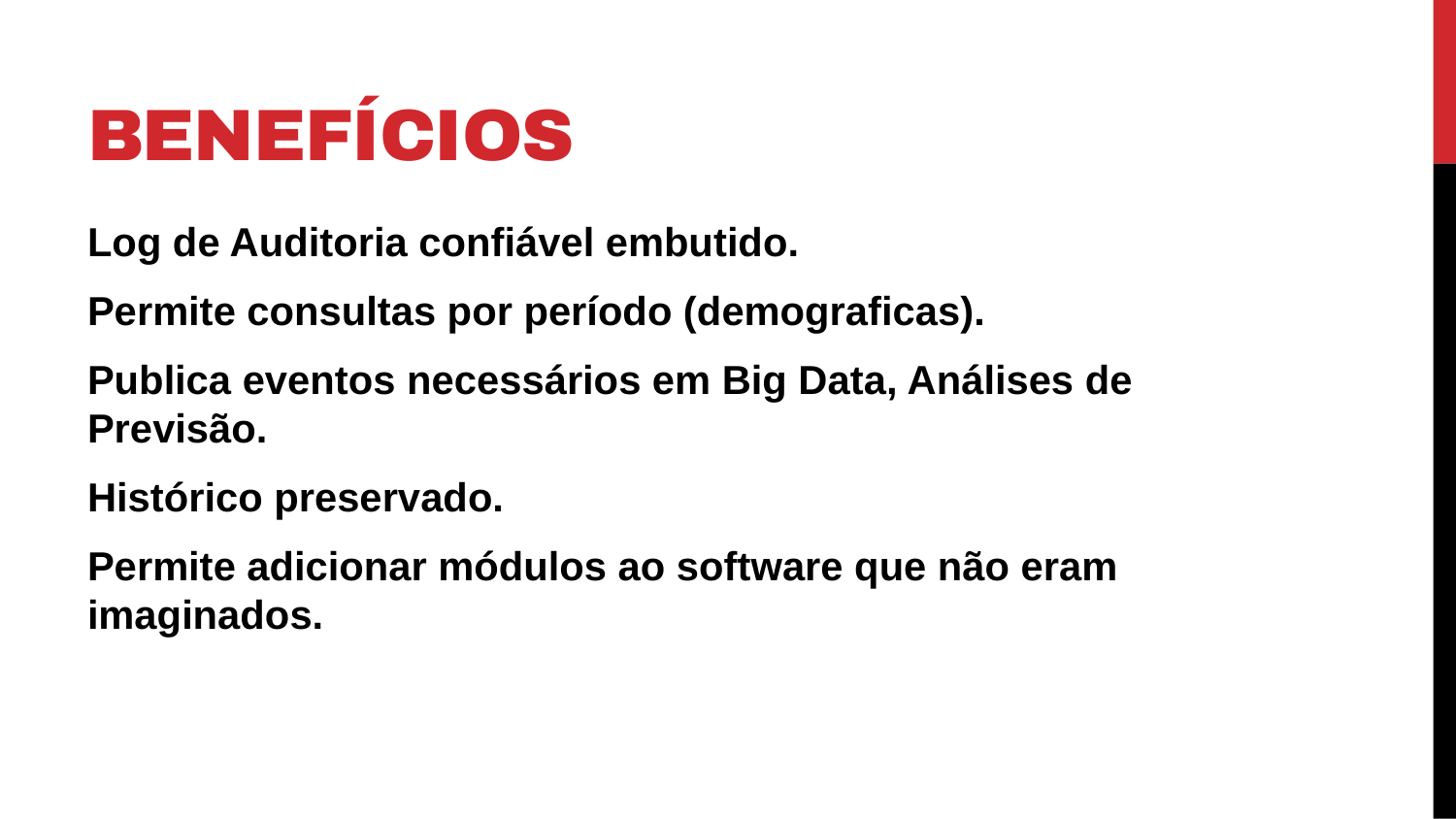

# Benefícios
Log de Auditoria confiável embutido.
Permite consultas por período (demograficas).
Publica eventos necessários em Big Data, Análises de Previsão.
Histórico preservado.
Permite adicionar módulos ao software que não eram imaginados.